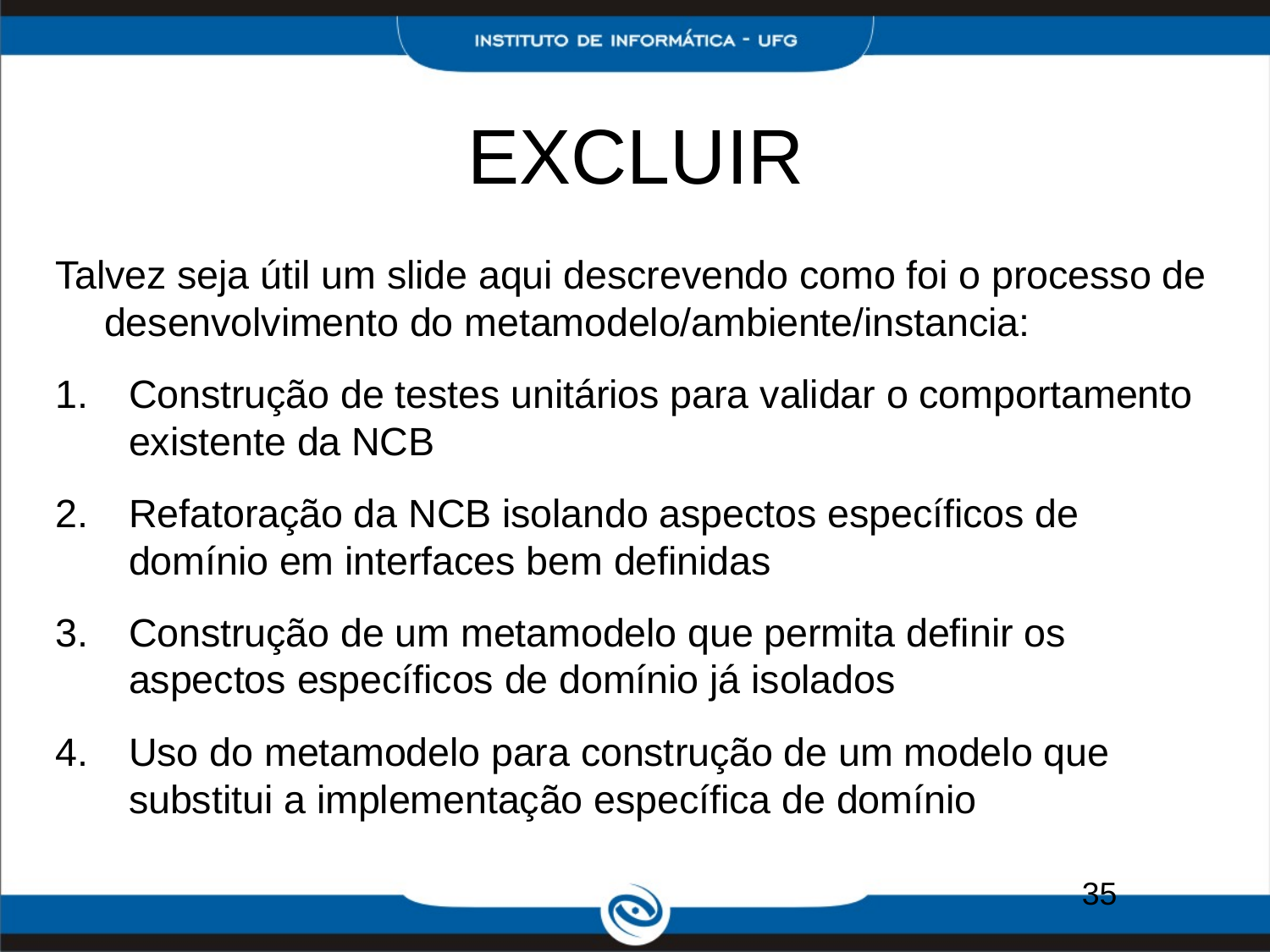

# EXCLUIR
Talvez seja útil um slide aqui descrevendo como foi o processo de desenvolvimento do metamodelo/ambiente/instancia:
Construção de testes unitários para validar o comportamento existente da NCB
Refatoração da NCB isolando aspectos específicos de domínio em interfaces bem definidas
Construção de um metamodelo que permita definir os aspectos específicos de domínio já isolados
Uso do metamodelo para construção de um modelo que substitui a implementação específica de domínio